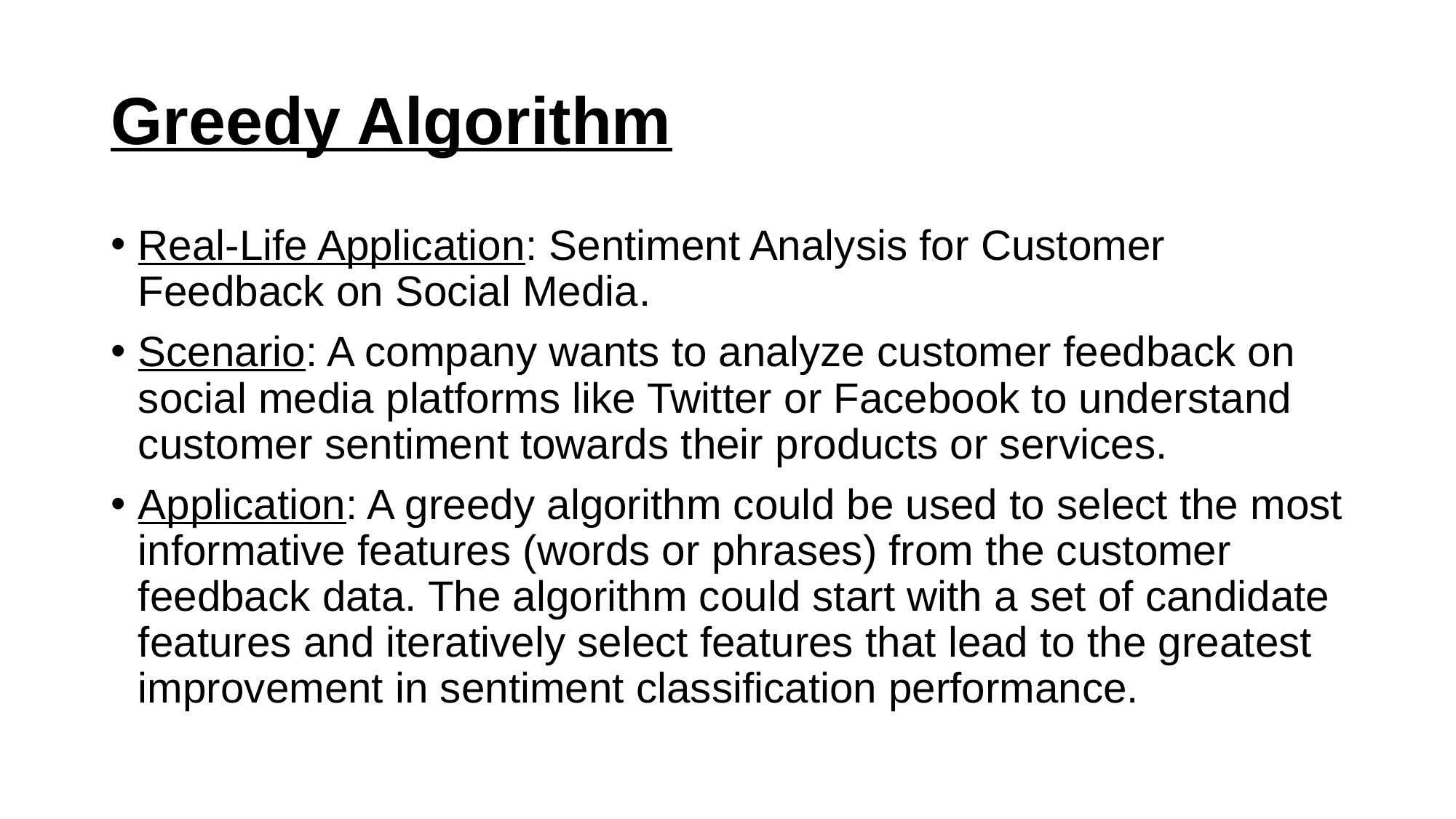

# Greedy Algorithm
Real-Life Application: Sentiment Analysis for Customer Feedback on Social Media.
Scenario: A company wants to analyze customer feedback on social media platforms like Twitter or Facebook to understand customer sentiment towards their products or services.
Application: A greedy algorithm could be used to select the most informative features (words or phrases) from the customer feedback data. The algorithm could start with a set of candidate features and iteratively select features that lead to the greatest improvement in sentiment classification performance.